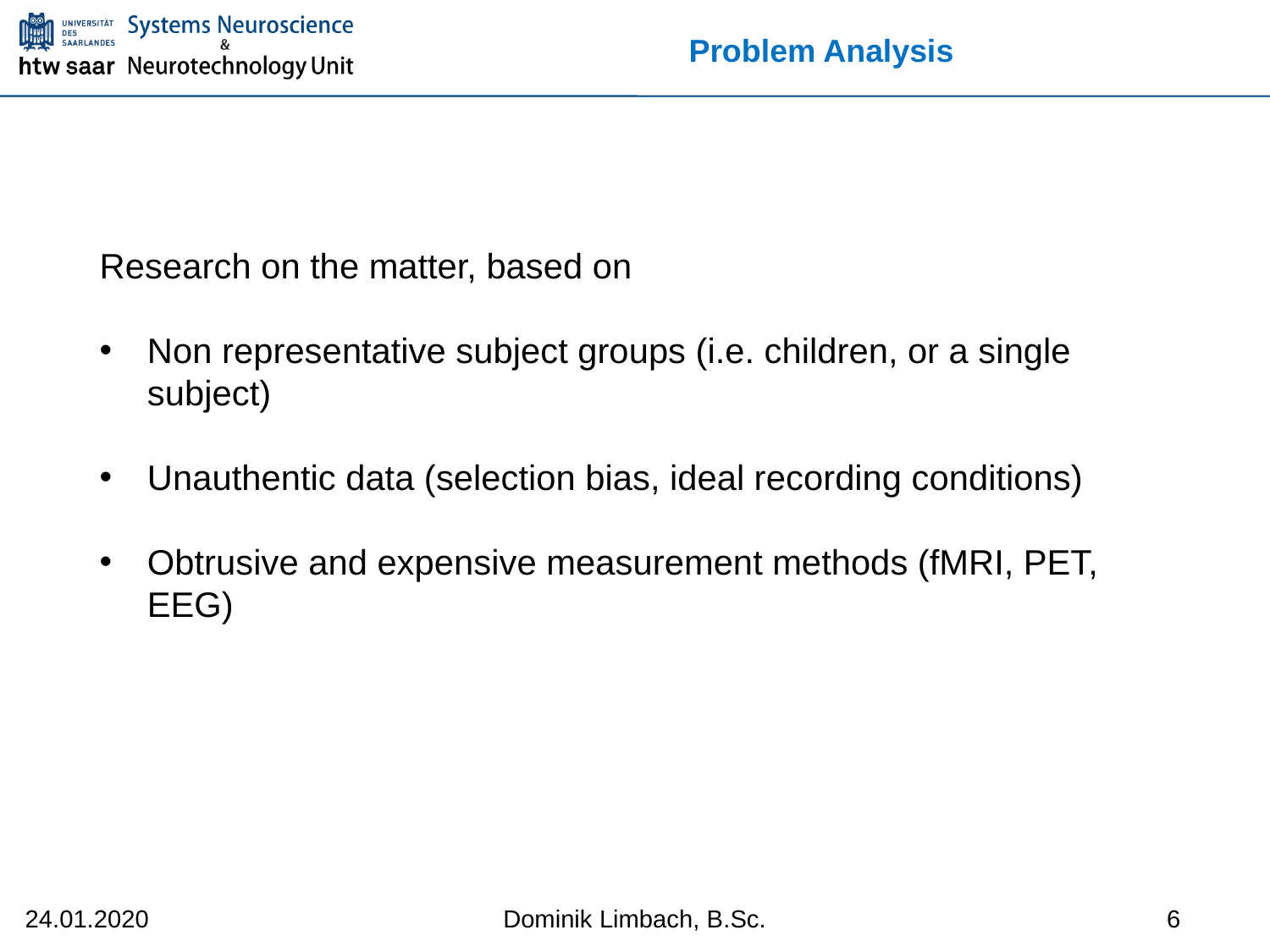

# Problem Analysis

Research on the matter, based on

Non representative subject groups (i.e. children, or a single subject)

Unauthentic data (selection bias, ideal recording conditions)

Obtrusive and expensive measurement methods (fMRI, PET, EEG)
6
Dominik Limbach, B.Sc.
24.01.2020